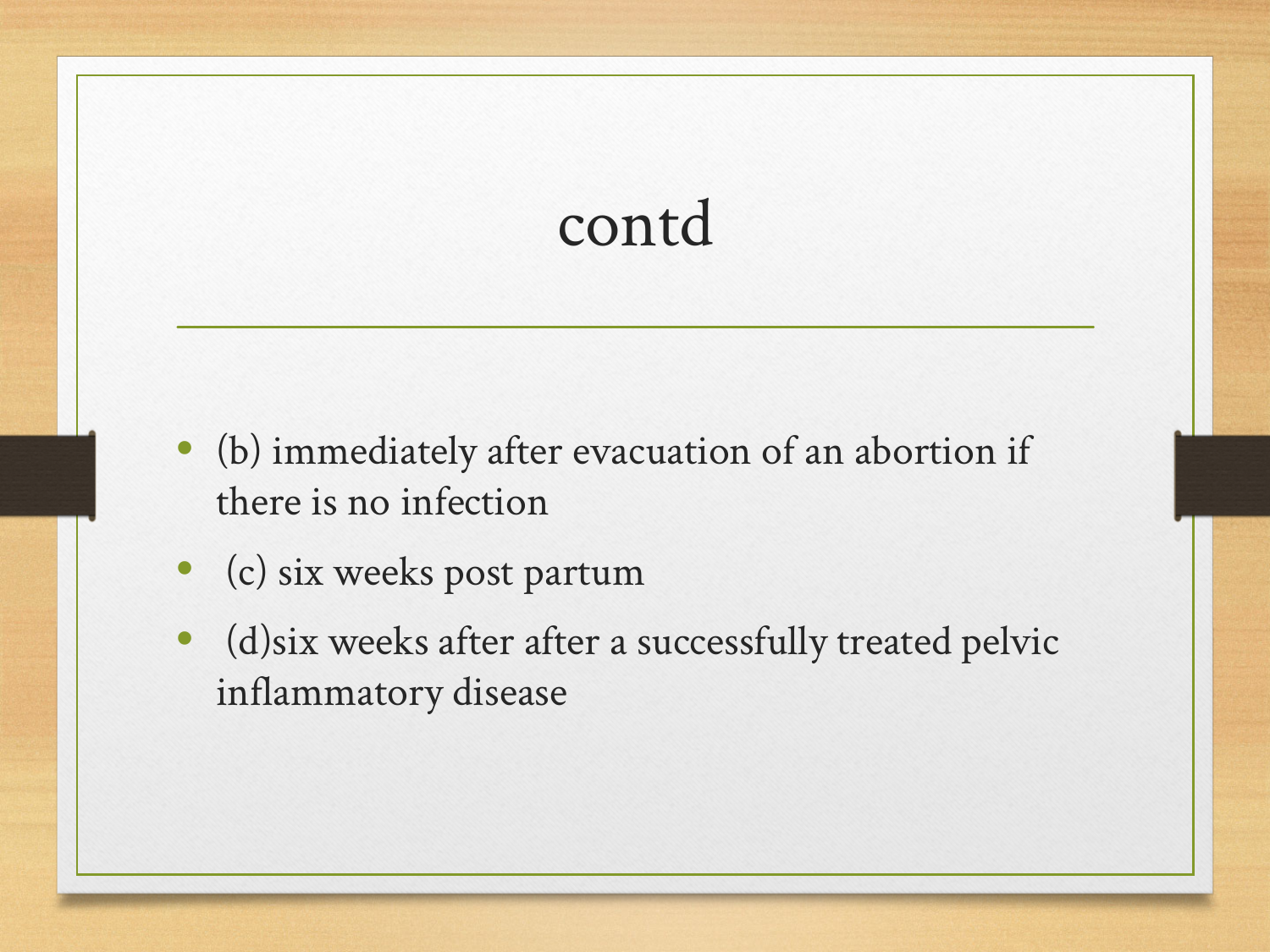

# contd

(b) immediately after evacuation of an abortion if there is no infection
 (c) six weeks post partum
 (d)six weeks after after a successfully treated pelvic inflammatory disease